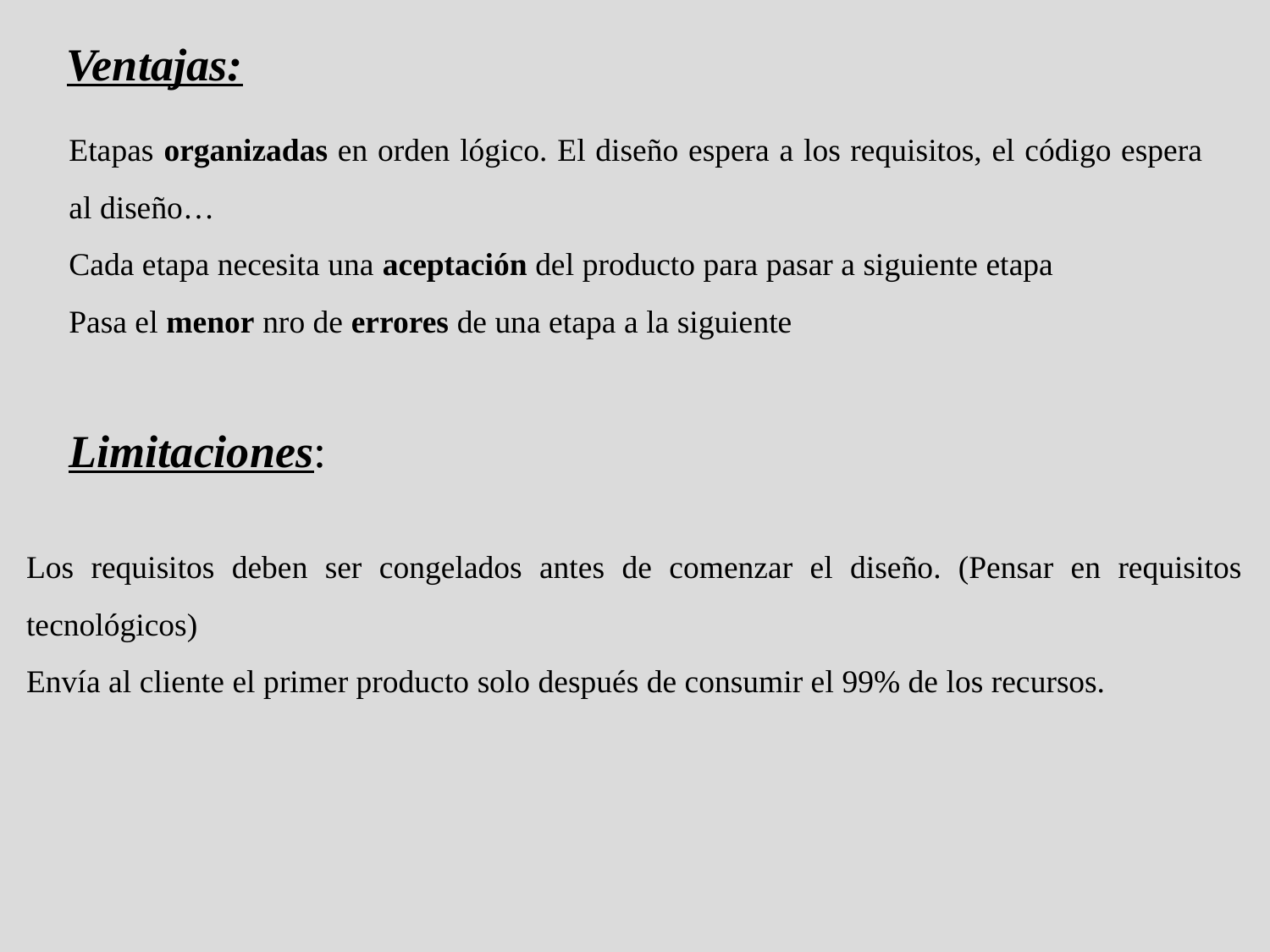

Ventajas:
Etapas organizadas en orden lógico. El diseño espera a los requisitos, el código espera al diseño…
Cada etapa necesita una aceptación del producto para pasar a siguiente etapa
Pasa el menor nro de errores de una etapa a la siguiente
Limitaciones:
Los requisitos deben ser congelados antes de comenzar el diseño. (Pensar en requisitos tecnológicos)
Envía al cliente el primer producto solo después de consumir el 99% de los recursos.